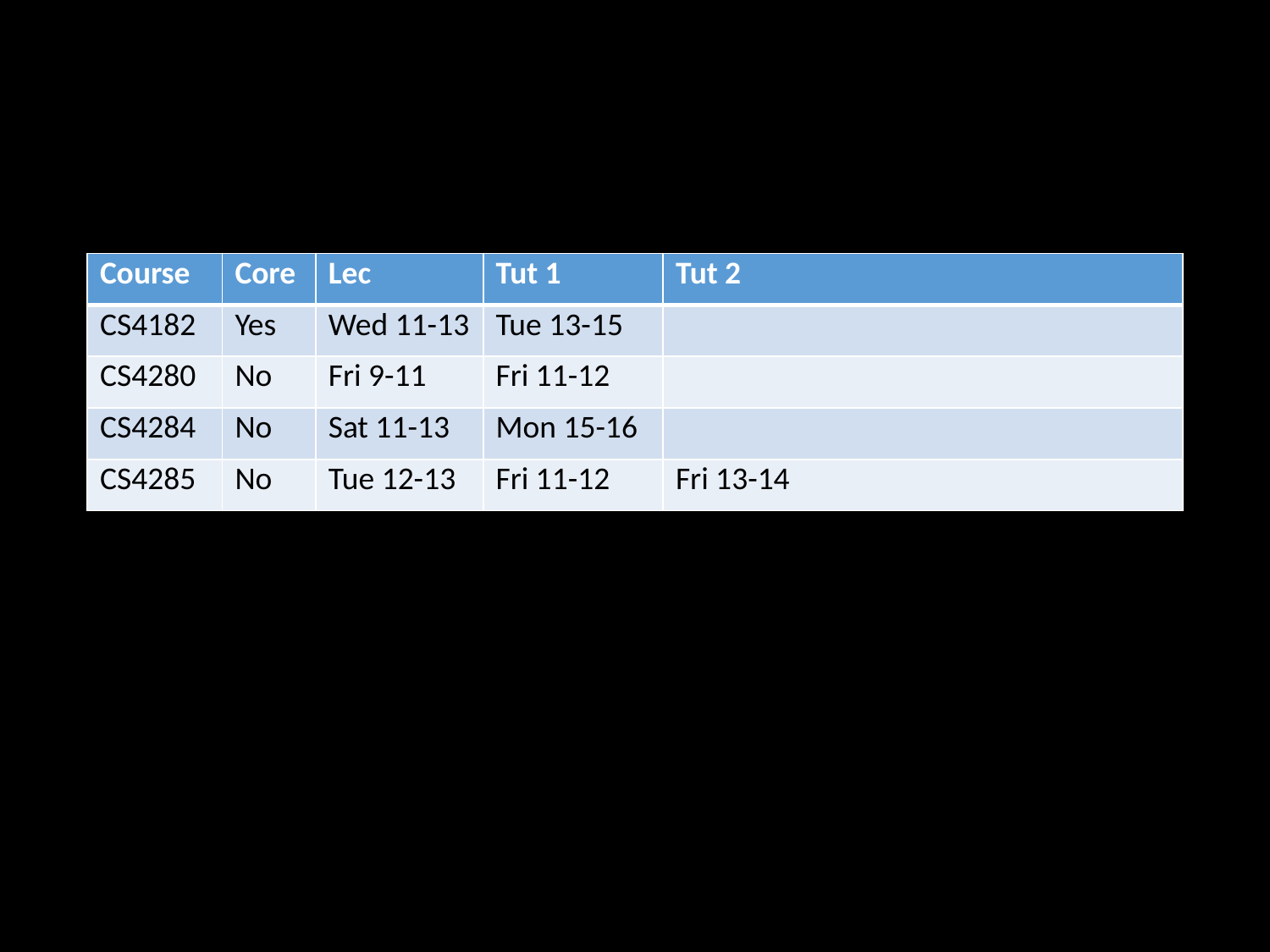

#
| Course | Core | Lec | Tut 1 | Tut 2 |
| --- | --- | --- | --- | --- |
| CS4182 | Yes | Wed 11-13 | Tue 13-15 |  |
| CS4280 | No | Fri 9-11 | Fri 11-12 |  |
| CS4284 | No | Sat 11-13 | Mon 15-16 |  |
| CS4285 | No | Tue 12-13 | Fri 11-12 | Fri 13-14 |